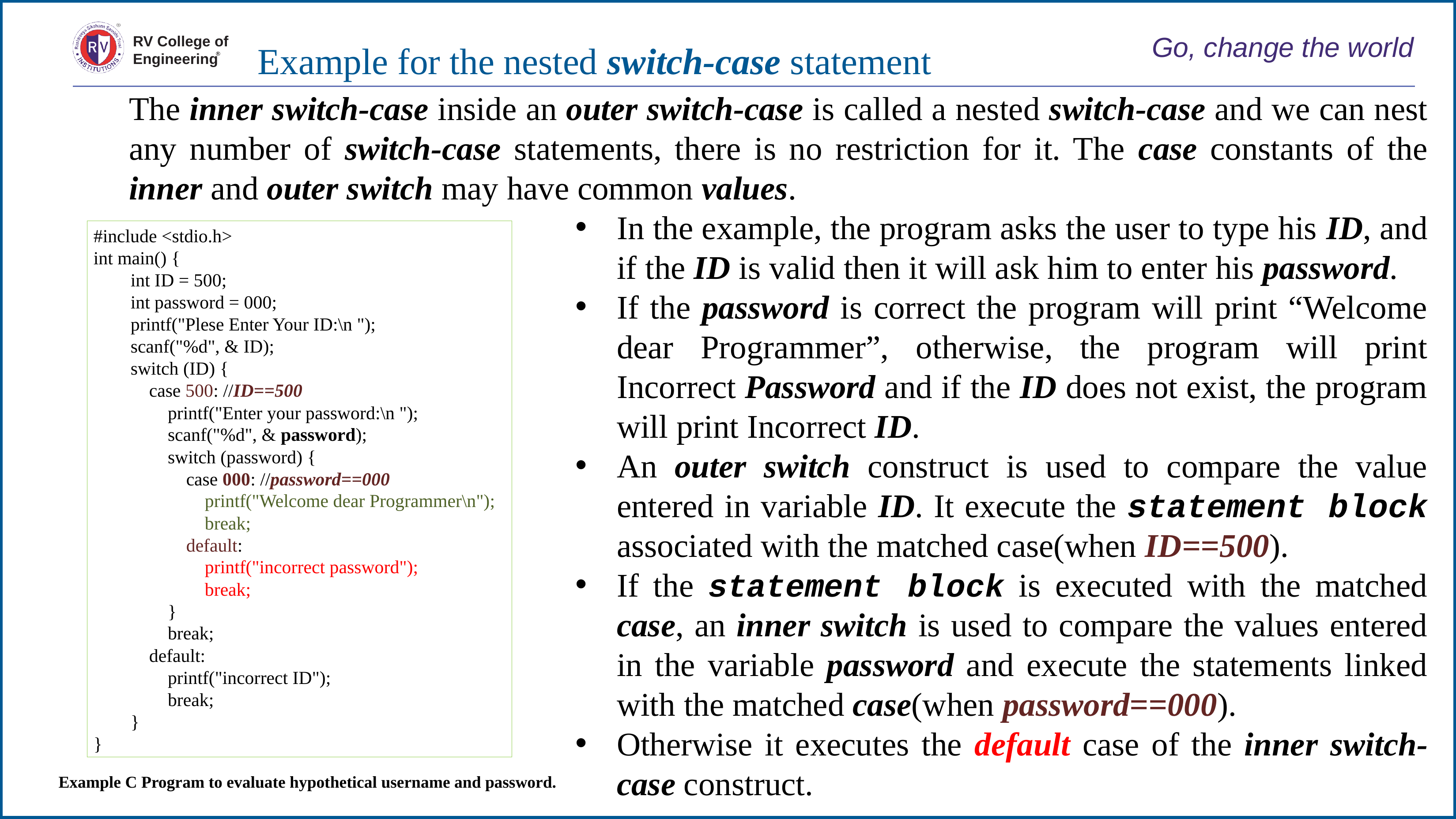

# Go, change the world
RV College of
Engineering
Example for the nested switch-case statement

The inner switch-case inside an outer switch-case is called a nested switch-case and we can nest any number of switch-case statements, there is no restriction for it. The case constants of the inner and outer switch may have common values.
In the example, the program asks the user to type his ID, and if the ID is valid then it will ask him to enter his password.
If the password is correct the program will print “Welcome dear Programmer”, otherwise, the program will print Incorrect Password and if the ID does not exist, the program will print Incorrect ID.
An outer switch construct is used to compare the value entered in variable ID. It execute the statement block associated with the matched case(when ID==500).
If the statement block is executed with the matched case, an inner switch is used to compare the values entered in the variable password and execute the statements linked with the matched case(when password==000).
Otherwise it executes the default case of the inner switch-case construct.

#include <stdio.h>
int main() {
        int ID = 500;
        int password = 000;
        printf("Plese Enter Your ID:\n ");
        scanf("%d", & ID);
        switch (ID) {
            case 500: //ID==500
                printf("Enter your password:\n ");
                scanf("%d", & password);
                switch (password) {
                    case 000: //password==000
                        printf("Welcome dear Programmer\n");
                        break;
                    default:
                        printf("incorrect password");
                        break;
                }
                break;
            default:
                printf("incorrect ID");
                break;
        }
}
Example C Program to evaluate hypothetical username and password.